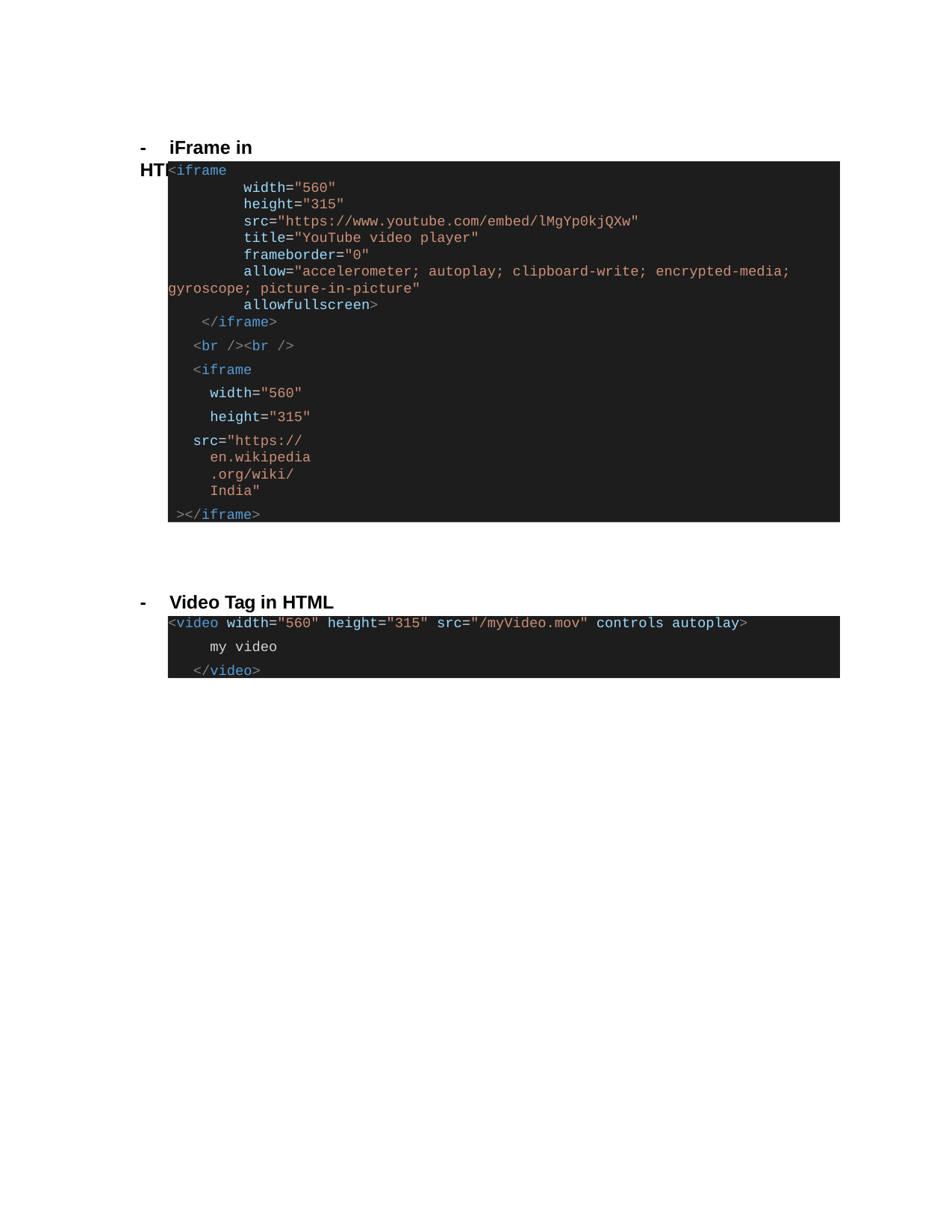

-	iFrame in HTML
<iframe
         width="560"
         height="315"
         src="https://www.youtube.com/embed/lMgYp0kjQXw"
         title="YouTube video player"
         frameborder="0"
         allow="accelerometer; autoplay; clipboard-write; encrypted-media; gyroscope; picture-in-picture"
         allowfullscreen>
    </iframe>
<br /><br />
<iframe  width="560"  height="315"
src="https://en.wikipedia.org/wiki/India"
></iframe>
-	Video Tag in HTML
<video width="560" height="315" src="/myVideo.mov" controls autoplay>
my video
</video>